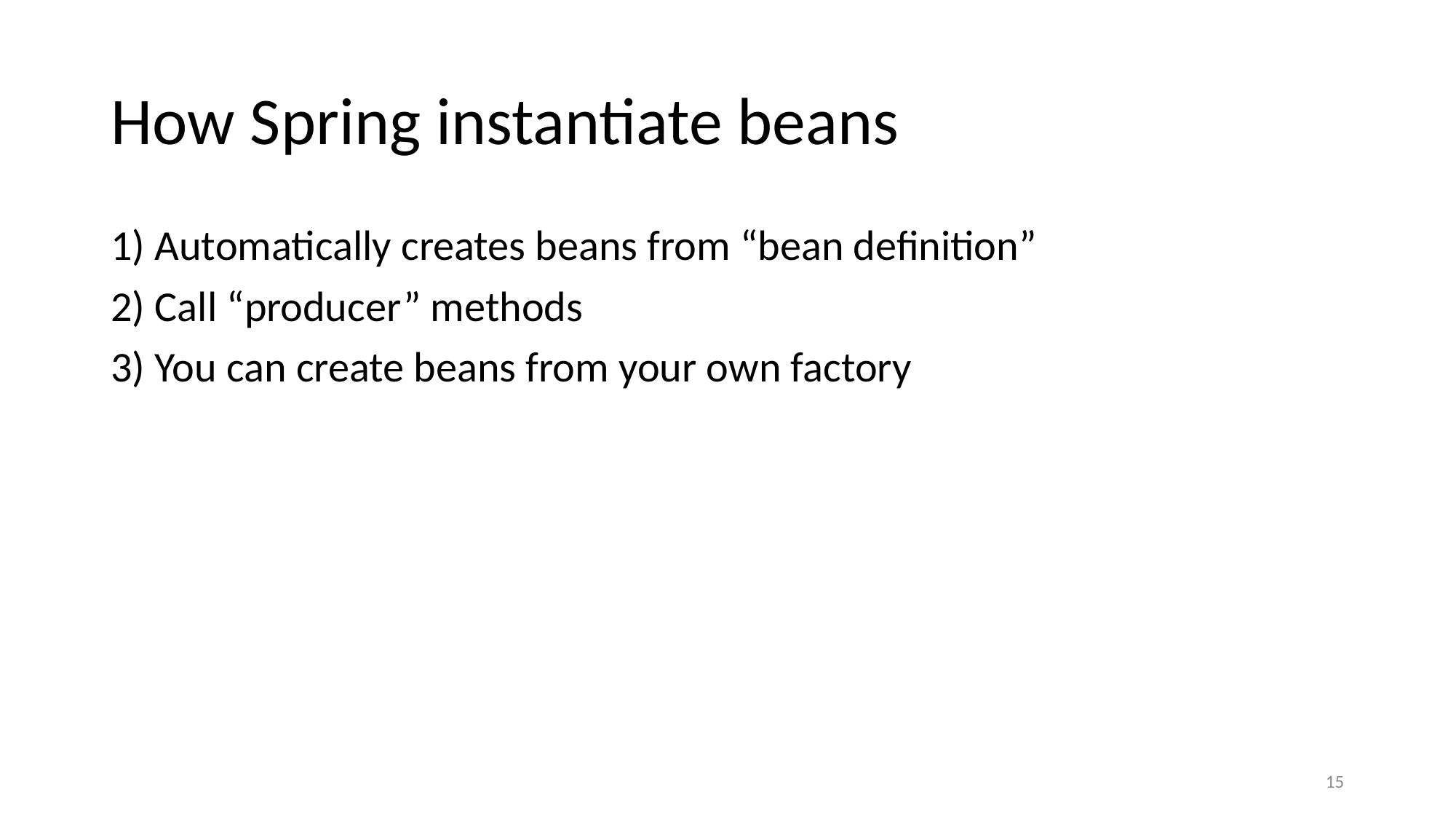

# How Spring instantiate beans
1) Automatically creates beans from “bean definition”
2) Call “producer” methods
3) You can create beans from your own factory
15